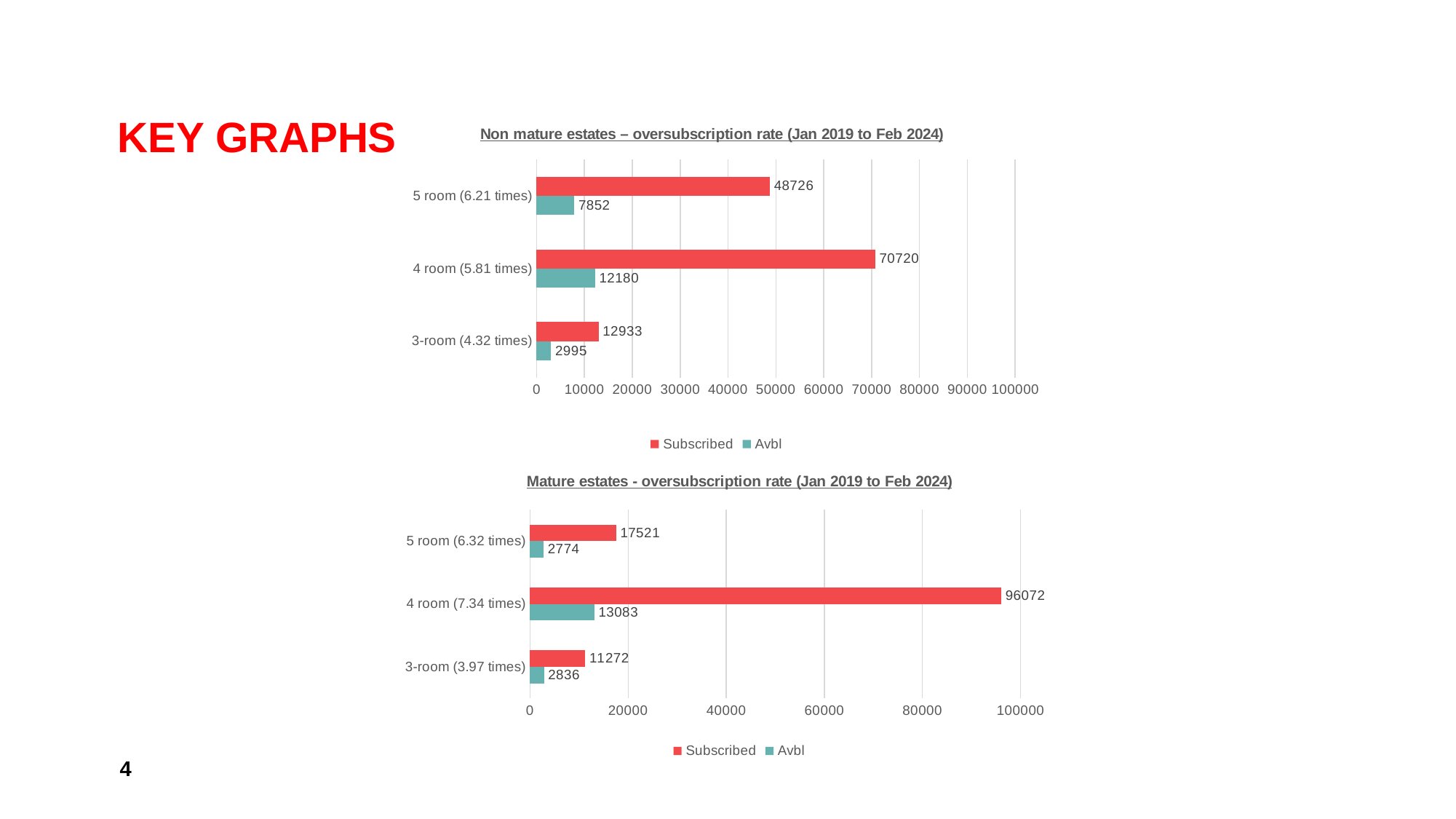

# KEY GRAPHS

### Chart: Non mature estates – oversubscription rate (Jan 2019 to Feb 2024)

| Category | Avbl | Subscribed |
|---|---|---|
| 3-room (4.32 times) | 2995.0 | 12933.0 |
| 4 room (5.81 times) | 12180.0 | 70720.0 |
| 5 room (6.21 times) | 7852.0 | 48726.0 |

### Chart: Mature estates - oversubscription rate (Jan 2019 to Feb 2024)

| Category | Avbl | Subscribed |
|---|---|---|
| 3-room (3.97 times) | 2836.0 | 11272.0 |
| 4 room (7.34 times) | 13083.0 | 96072.0 |
| 5 room (6.32 times) | 2774.0 | 17521.0 |
4